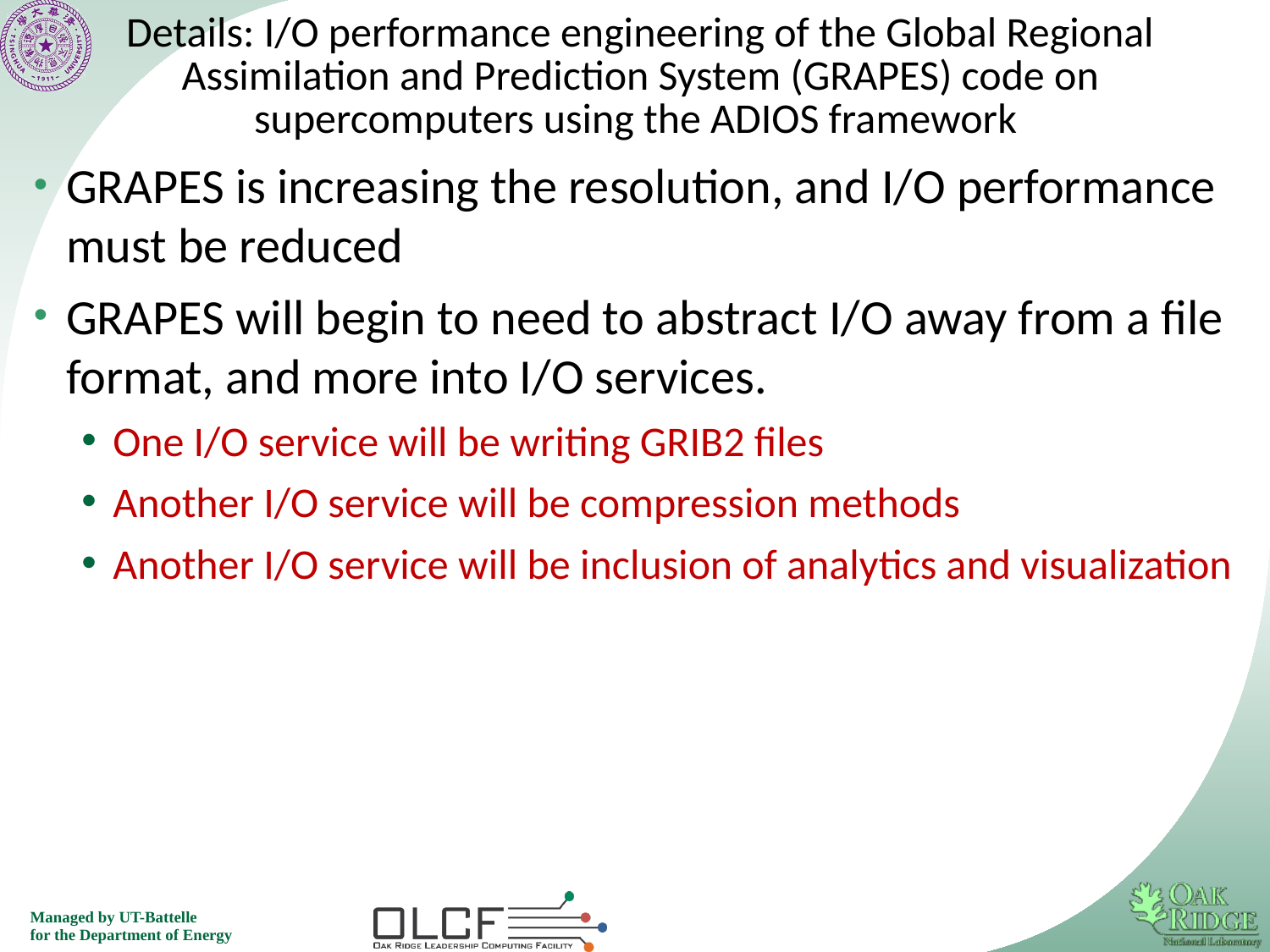

# Details: I/O performance engineering of the Global Regional Assimilation and Prediction System (GRAPES) code on supercomputers using the ADIOS framework
GRAPES is increasing the resolution, and I/O performance must be reduced
GRAPES will begin to need to abstract I/O away from a file format, and more into I/O services.
One I/O service will be writing GRIB2 files
Another I/O service will be compression methods
Another I/O service will be inclusion of analytics and visualization